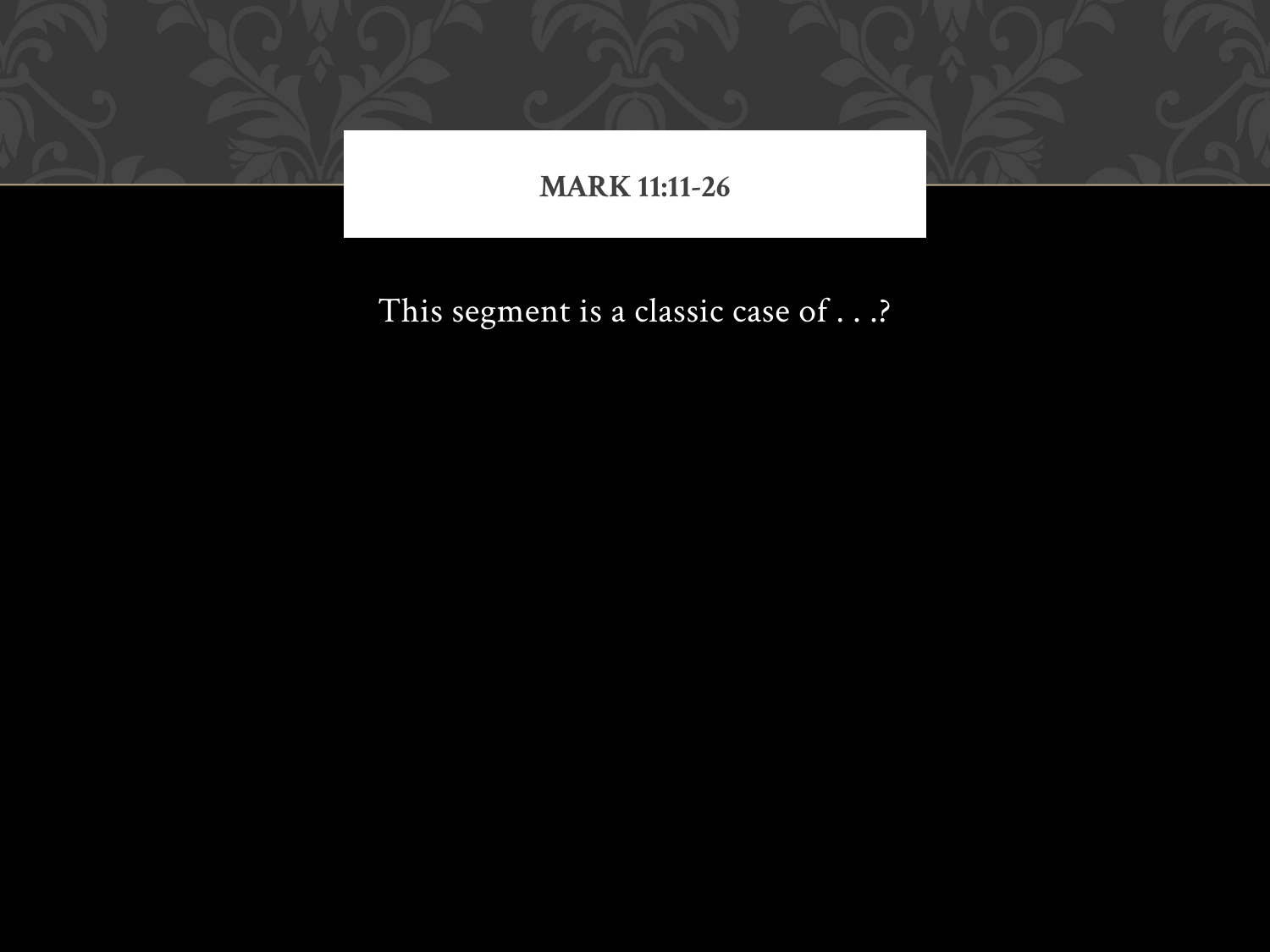

# Mark 11:11-26
This segment is a classic case of . . .?